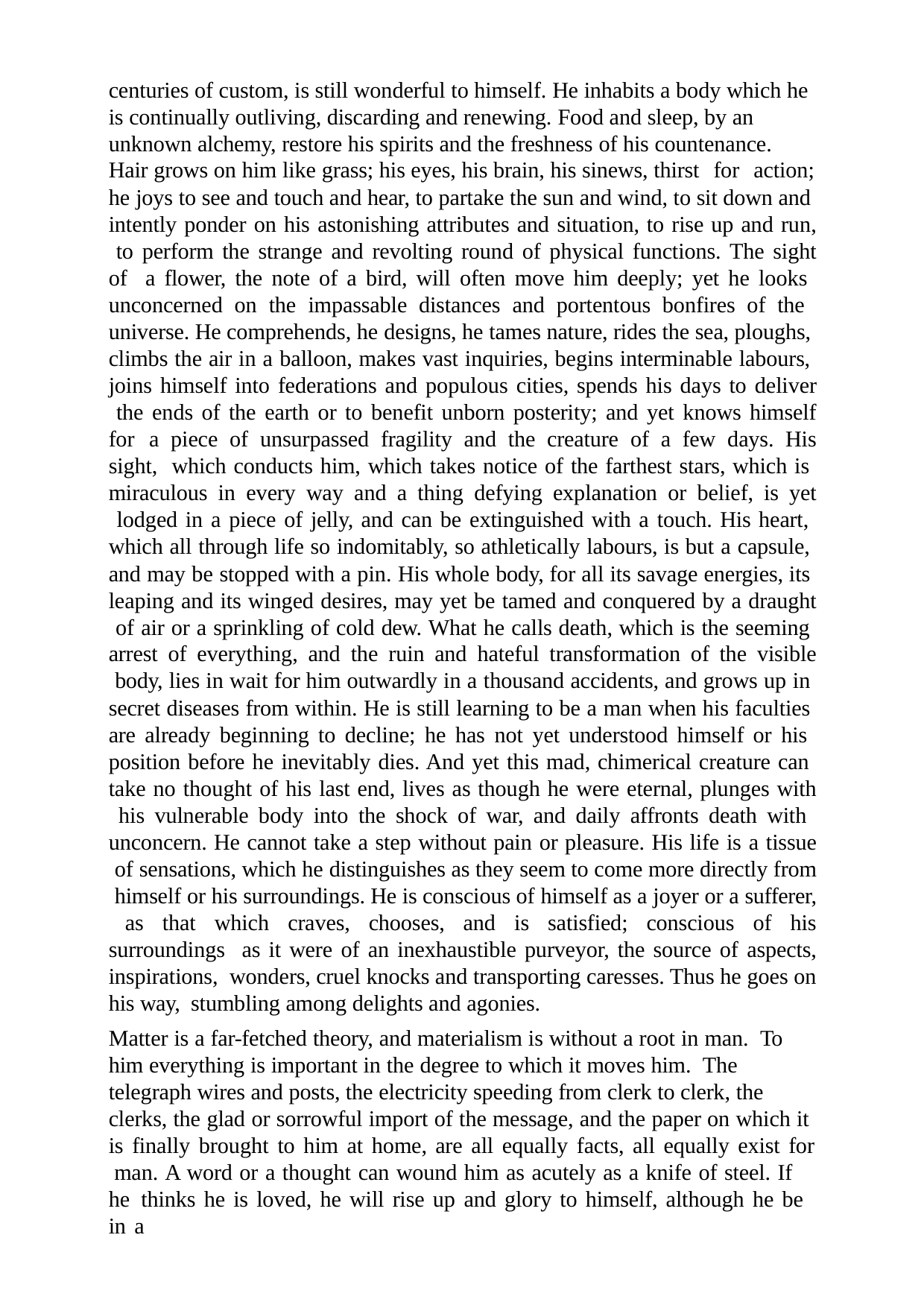

centuries of custom, is still wonderful to himself. He inhabits a body which he  is continually outliving, discarding and renewing. Food and sleep, by an  unknown alchemy, restore his spirits and the freshness of his countenance.
Hair grows on him like grass; his eyes, his brain, his sinews, thirst for action;
he joys to see and touch and hear, to partake the sun and wind, to sit down and  intently ponder on his astonishing attributes and situation, to rise up and run,  to perform the strange and revolting round of physical functions. The sight of  a flower, the note of a bird, will often move him deeply; yet he looks  unconcerned on the impassable distances and portentous bonfires of the  universe. He comprehends, he designs, he tames nature, rides the sea, ploughs,  climbs the air in a balloon, makes vast inquiries, begins interminable labours,  joins himself into federations and populous cities, spends his days to deliver  the ends of the earth or to benefit unborn posterity; and yet knows himself for  a piece of unsurpassed fragility and the creature of a few days. His sight,  which conducts him, which takes notice of the farthest stars, which is  miraculous in every way and a thing defying explanation or belief, is yet  lodged in a piece of jelly, and can be extinguished with a touch. His heart,  which all through life so indomitably, so athletically labours, is but a capsule,  and may be stopped with a pin. His whole body, for all its savage energies, its  leaping and its winged desires, may yet be tamed and conquered by a draught  of air or a sprinkling of cold dew. What he calls death, which is the seeming  arrest of everything, and the ruin and hateful transformation of the visible  body, lies in wait for him outwardly in a thousand accidents, and grows up in  secret diseases from within. He is still learning to be a man when his faculties  are already beginning to decline; he has not yet understood himself or his  position before he inevitably dies. And yet this mad, chimerical creature can  take no thought of his last end, lives as though he were eternal, plunges with  his vulnerable body into the shock of war, and daily affronts death with  unconcern. He cannot take a step without pain or pleasure. His life is a tissue  of sensations, which he distinguishes as they seem to come more directly from  himself or his surroundings. He is conscious of himself as a joyer or a sufferer,  as that which craves, chooses, and is satisfied; conscious of his surroundings  as it were of an inexhaustible purveyor, the source of aspects, inspirations,  wonders, cruel knocks and transporting caresses. Thus he goes on his way,  stumbling among delights and agonies.
Matter is a far-fetched theory, and materialism is without a root in man. To  him everything is important in the degree to which it moves him. The  telegraph wires and posts, the electricity speeding from clerk to clerk, the  clerks, the glad or sorrowful import of the message, and the paper on which it  is finally brought to him at home, are all equally facts, all equally exist for  man. A word or a thought can wound him as acutely as a knife of steel. If he  thinks he is loved, he will rise up and glory to himself, although he be in a